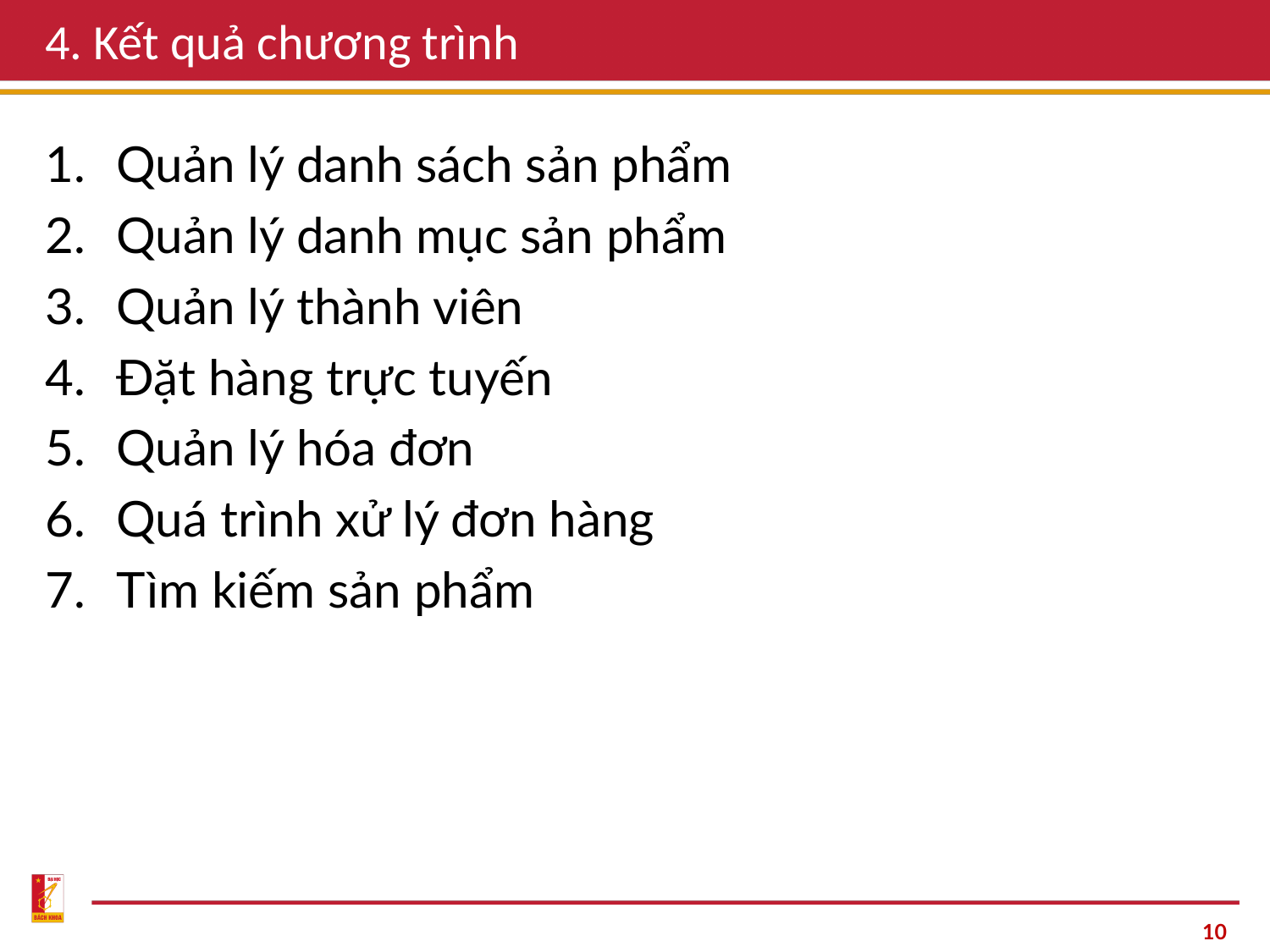

# 4. Kết quả chương trình
Quản lý danh sách sản phẩm
Quản lý danh mục sản phẩm
Quản lý thành viên
Đặt hàng trực tuyến
Quản lý hóa đơn
Quá trình xử lý đơn hàng
Tìm kiếm sản phẩm

10